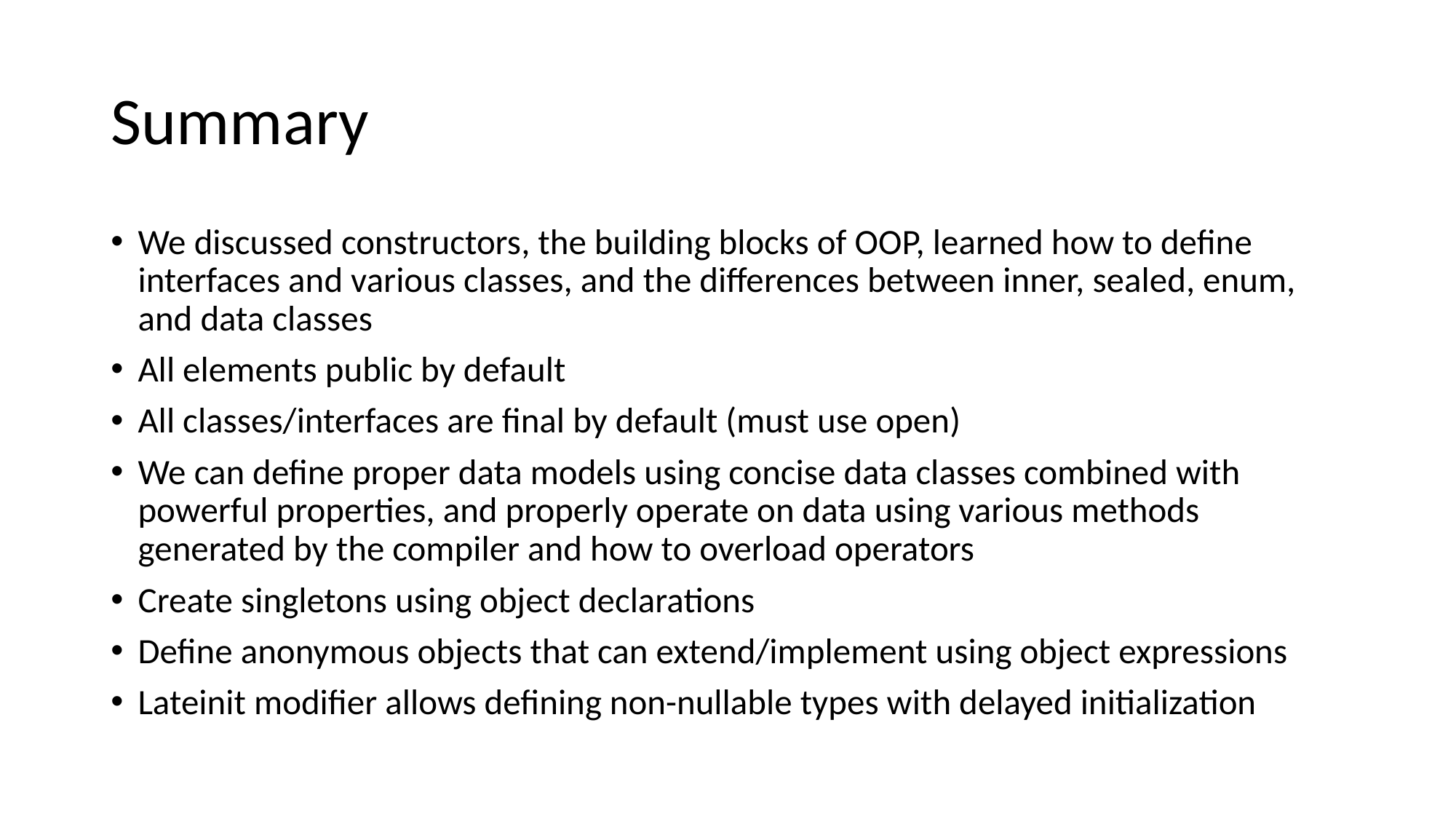

# Summary
We discussed constructors, the building blocks of OOP, learned how to define interfaces and various classes, and the differences between inner, sealed, enum, and data classes
All elements public by default
All classes/interfaces are final by default (must use open)
We can define proper data models using concise data classes combined with powerful properties, and properly operate on data using various methods generated by the compiler and how to overload operators
Create singletons using object declarations
Define anonymous objects that can extend/implement using object expressions
Lateinit modifier allows defining non-nullable types with delayed initialization